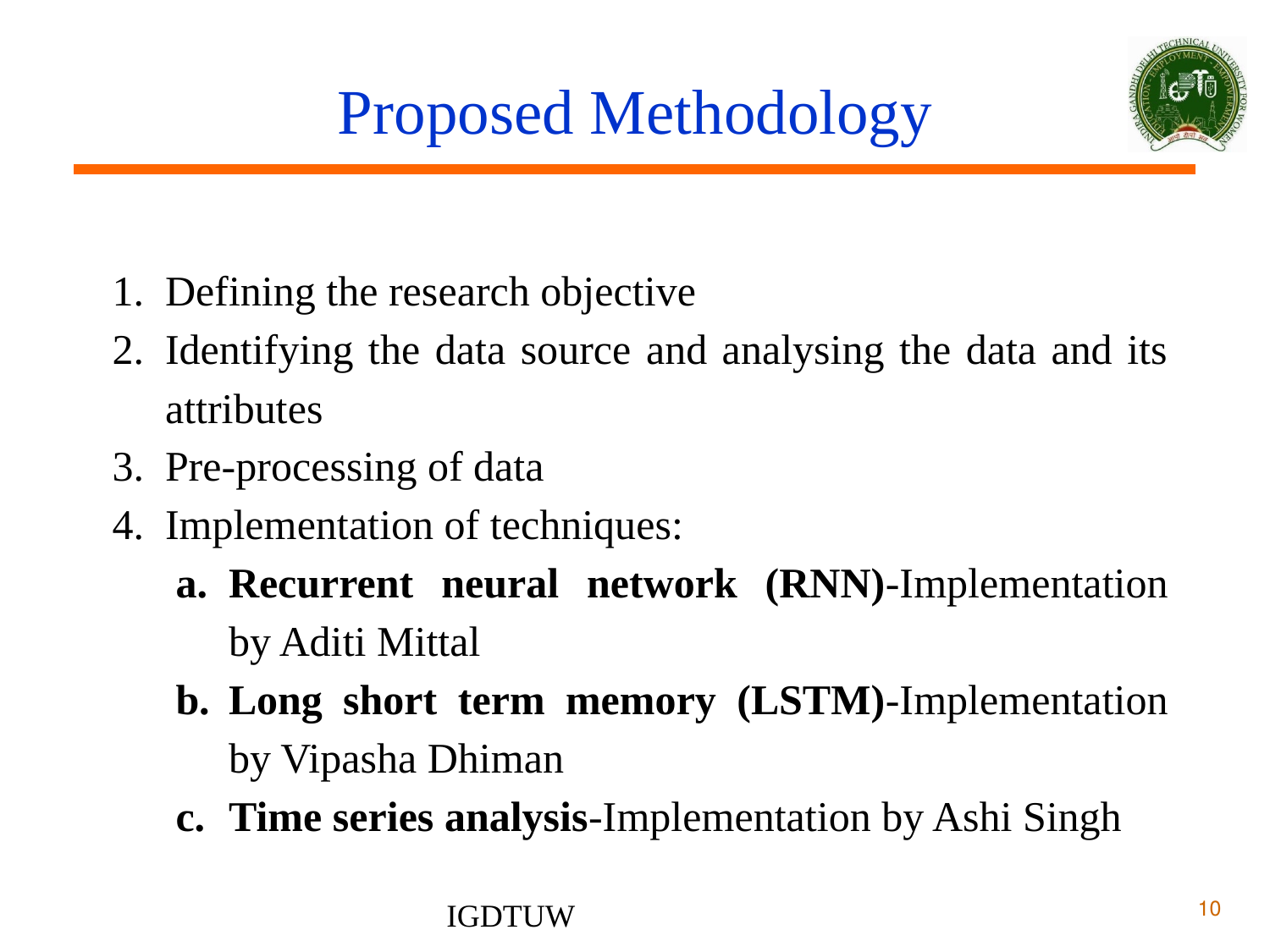

# Proposed Methodology
Defining the research objective
Identifying the data source and analysing the data and its attributes
Pre-processing of data
Implementation of techniques:
Recurrent neural network (RNN)-Implementation by Aditi Mittal
Long short term memory (LSTM)-Implementation by Vipasha Dhiman
Time series analysis-Implementation by Ashi Singh

IGDTUW
10